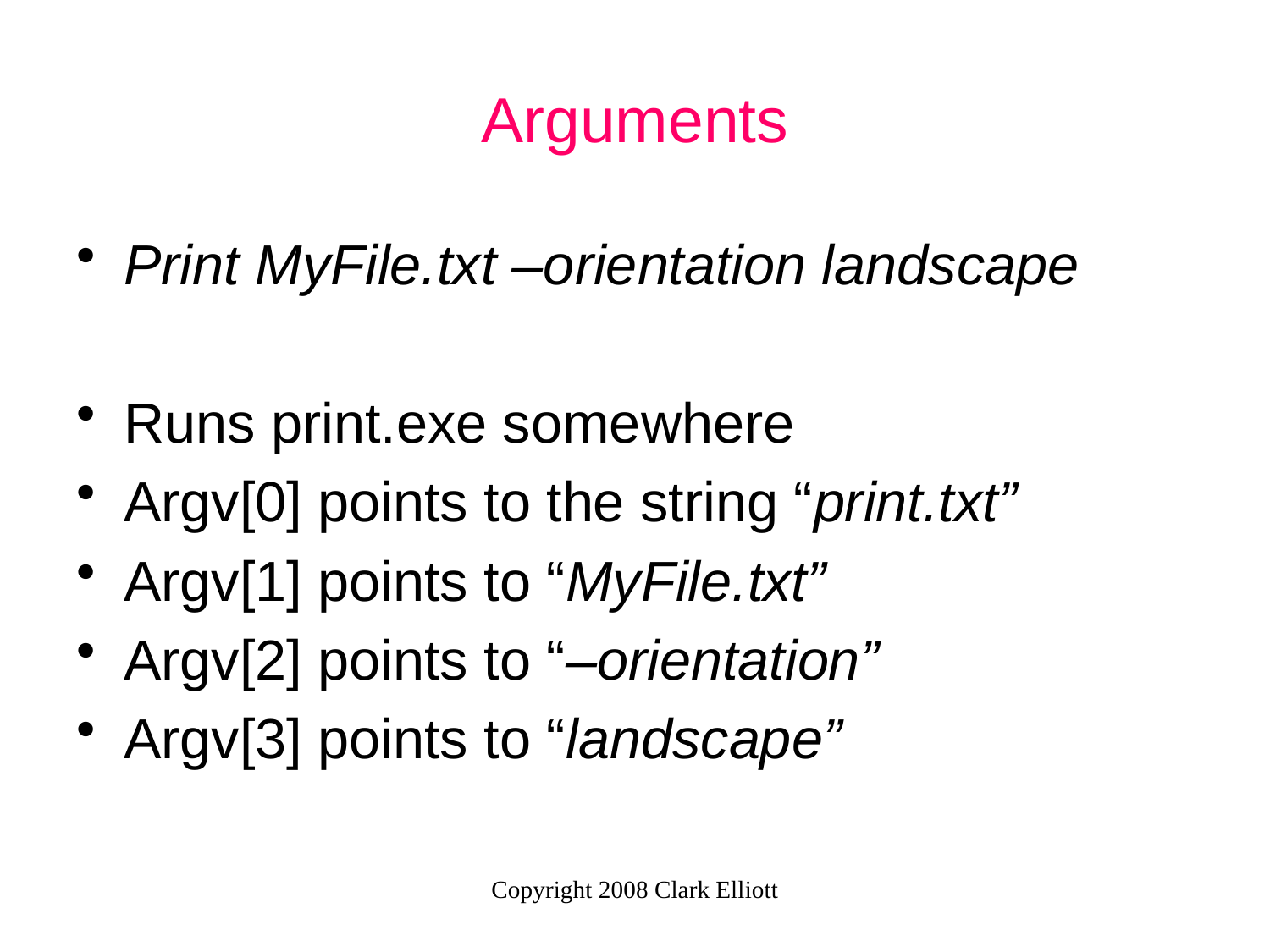

# Arguments
Print MyFile.txt –orientation landscape

Runs print.exe somewhere
Argv[0] points to the string “print.txt”
Argv[1] points to “MyFile.txt”
Argv[2] points to “–orientation”
Argv[3] points to “landscape”
Copyright 2008 Clark Elliott